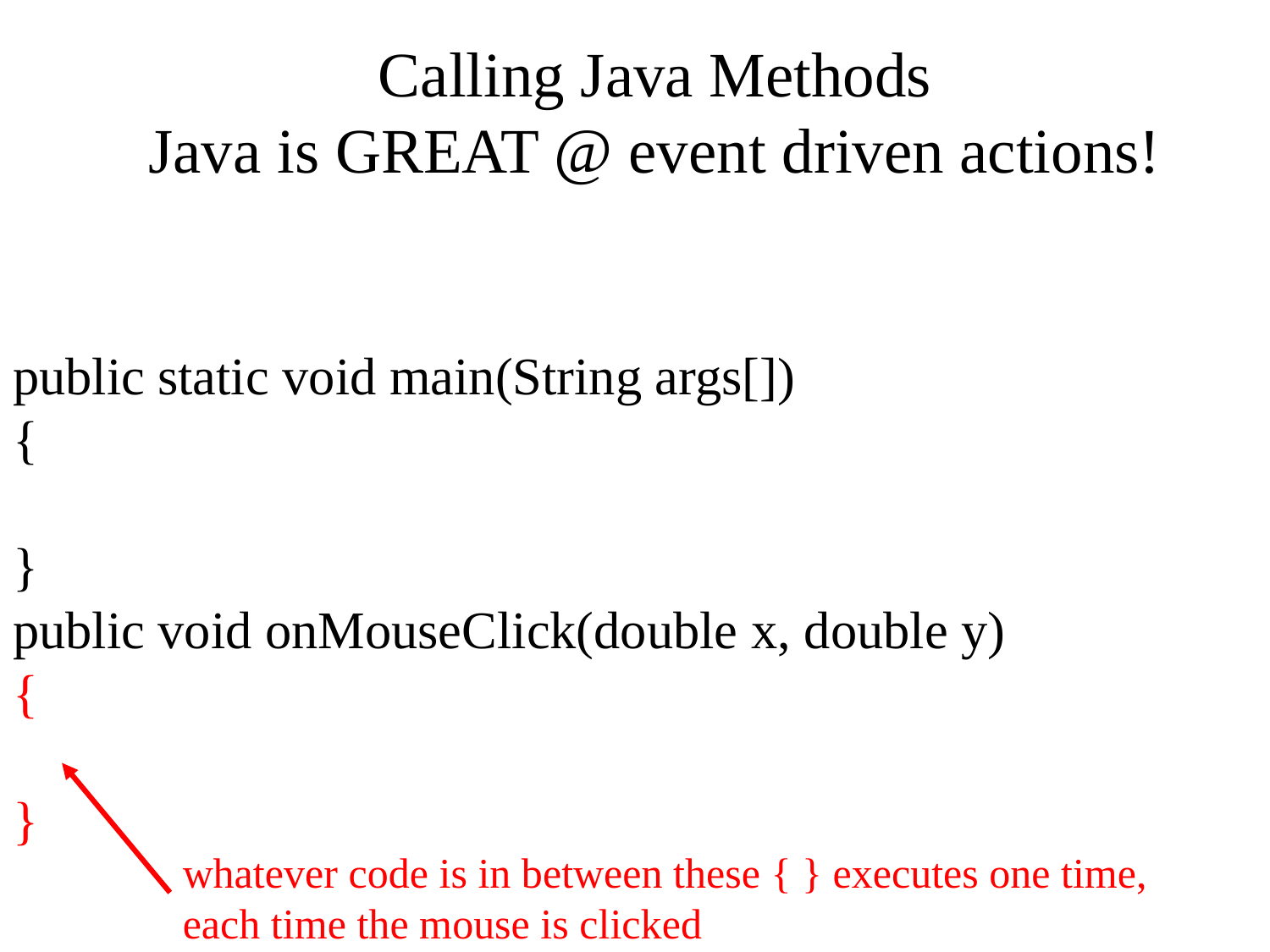

Calling Java Methods
Java is GREAT @ event driven actions!

public static void main(String args[])
{

}
public void onMouseClick(double x, double y)
{

}

whatever code is in between these { } executes one time, each time the mouse is clicked